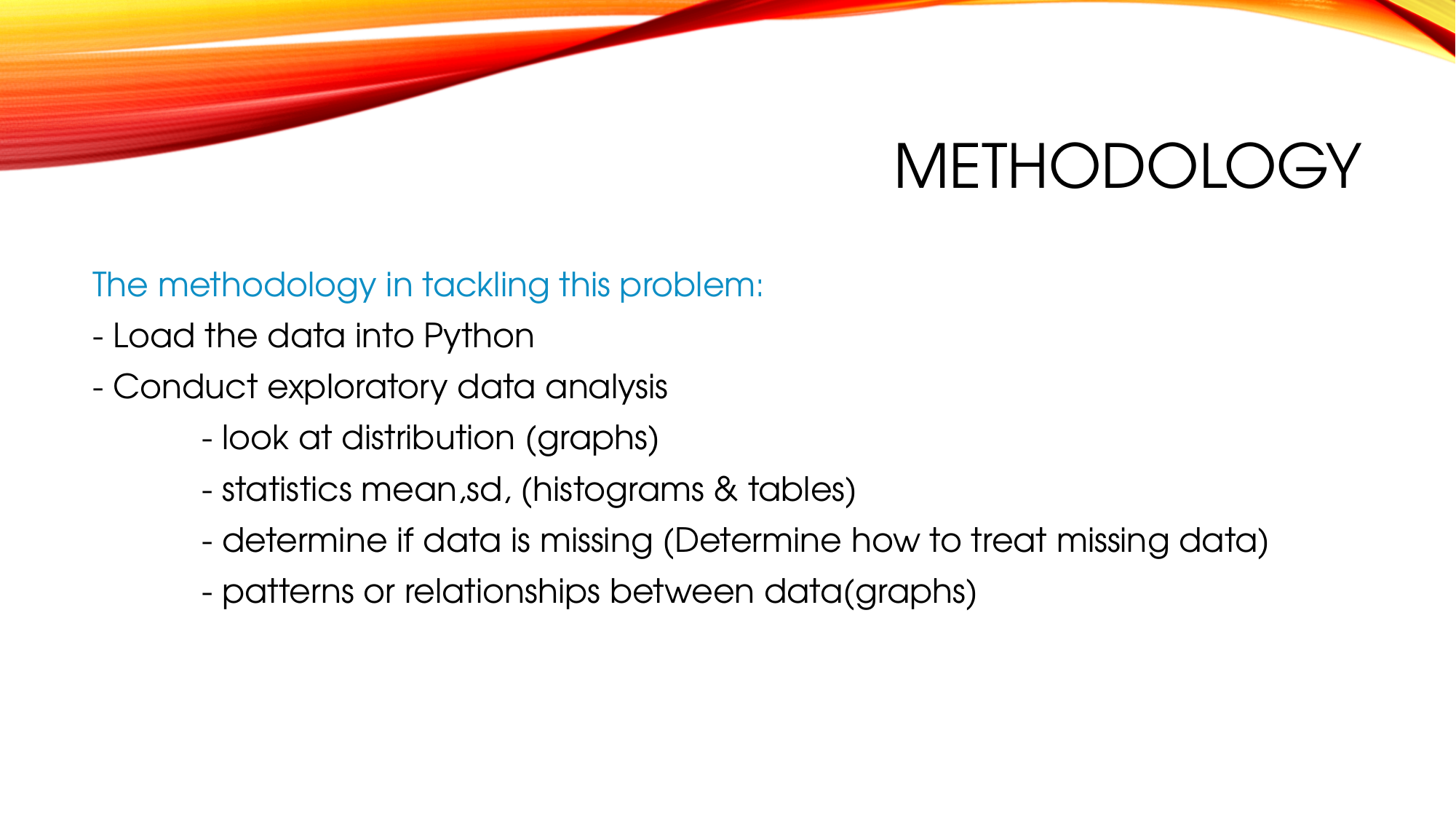

# Methodology
The methodology in tackling this problem:
- Load the data into Python
- Conduct exploratory data analysis
	- look at distribution (graphs)
	- statistics mean,sd, (histograms & tables)
	- determine if data is missing (Determine how to treat missing data)
	- patterns or relationships between data(graphs)